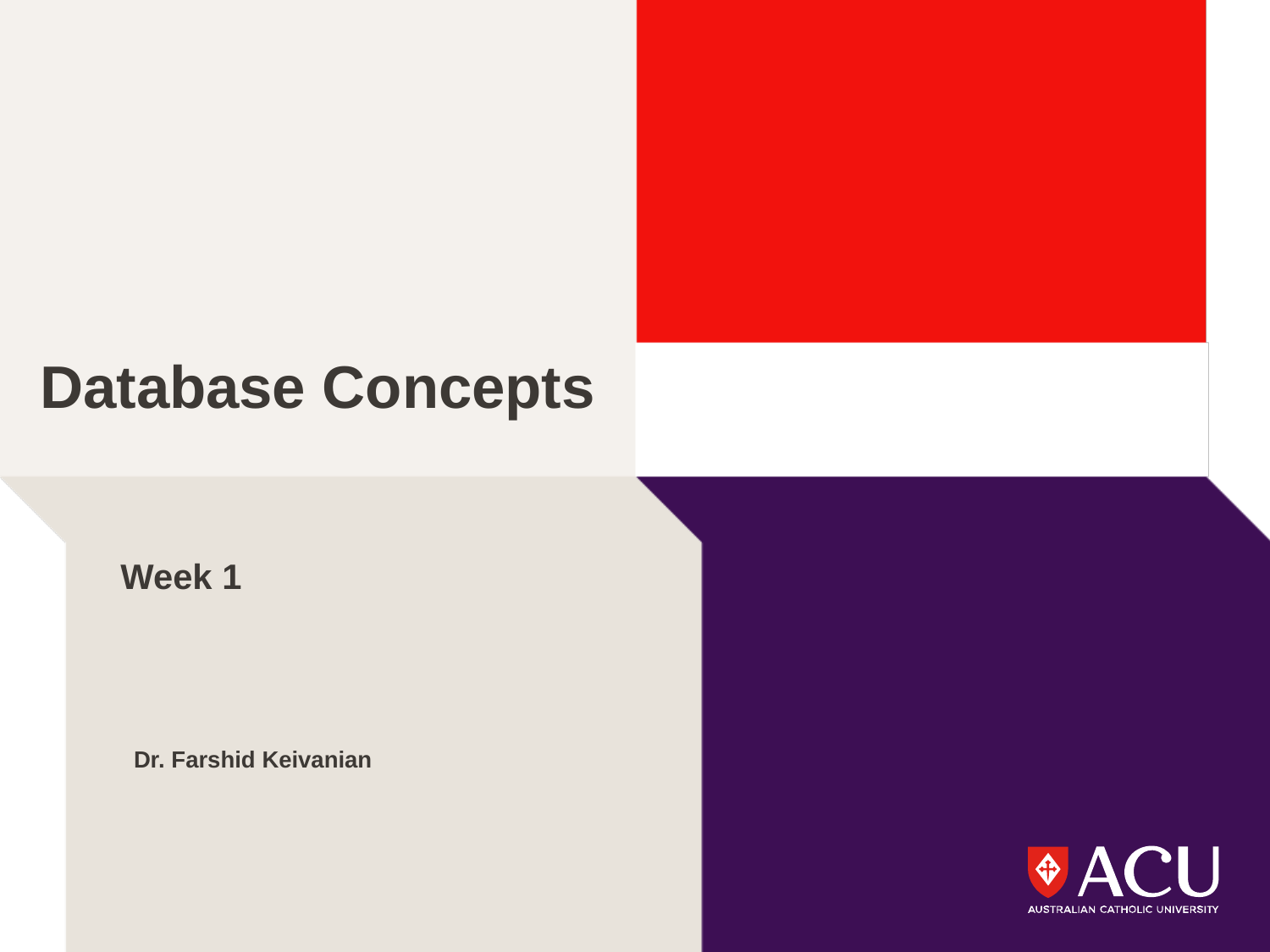

# Database Concepts
Week 1
Dr. Farshid Keivanian